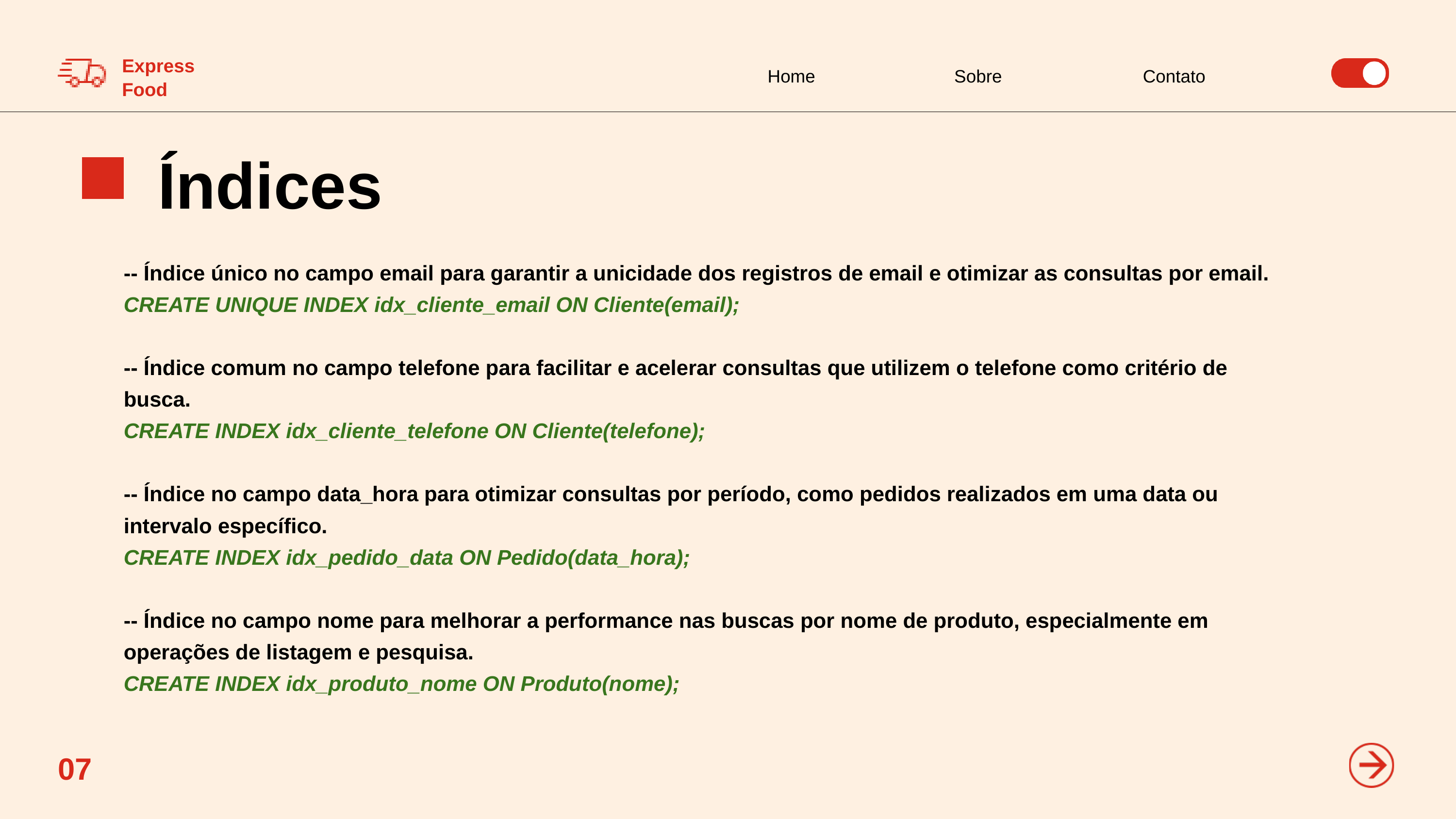

Express
Food

Home
Sobre
Contato
Índices

-- Índice único no campo email para garantir a unicidade dos registros de email e otimizar as consultas por email.
CREATE UNIQUE INDEX idx_cliente_email ON Cliente(email);

-- Índice comum no campo telefone para facilitar e acelerar consultas que utilizem o telefone como critério de busca.
CREATE INDEX idx_cliente_telefone ON Cliente(telefone);

-- Índice no campo data_hora para otimizar consultas por período, como pedidos realizados em uma data ou intervalo específico.
CREATE INDEX idx_pedido_data ON Pedido(data_hora);

-- Índice no campo nome para melhorar a performance nas buscas por nome de produto, especialmente em operações de listagem e pesquisa.
CREATE INDEX idx_produto_nome ON Produto(nome);

07